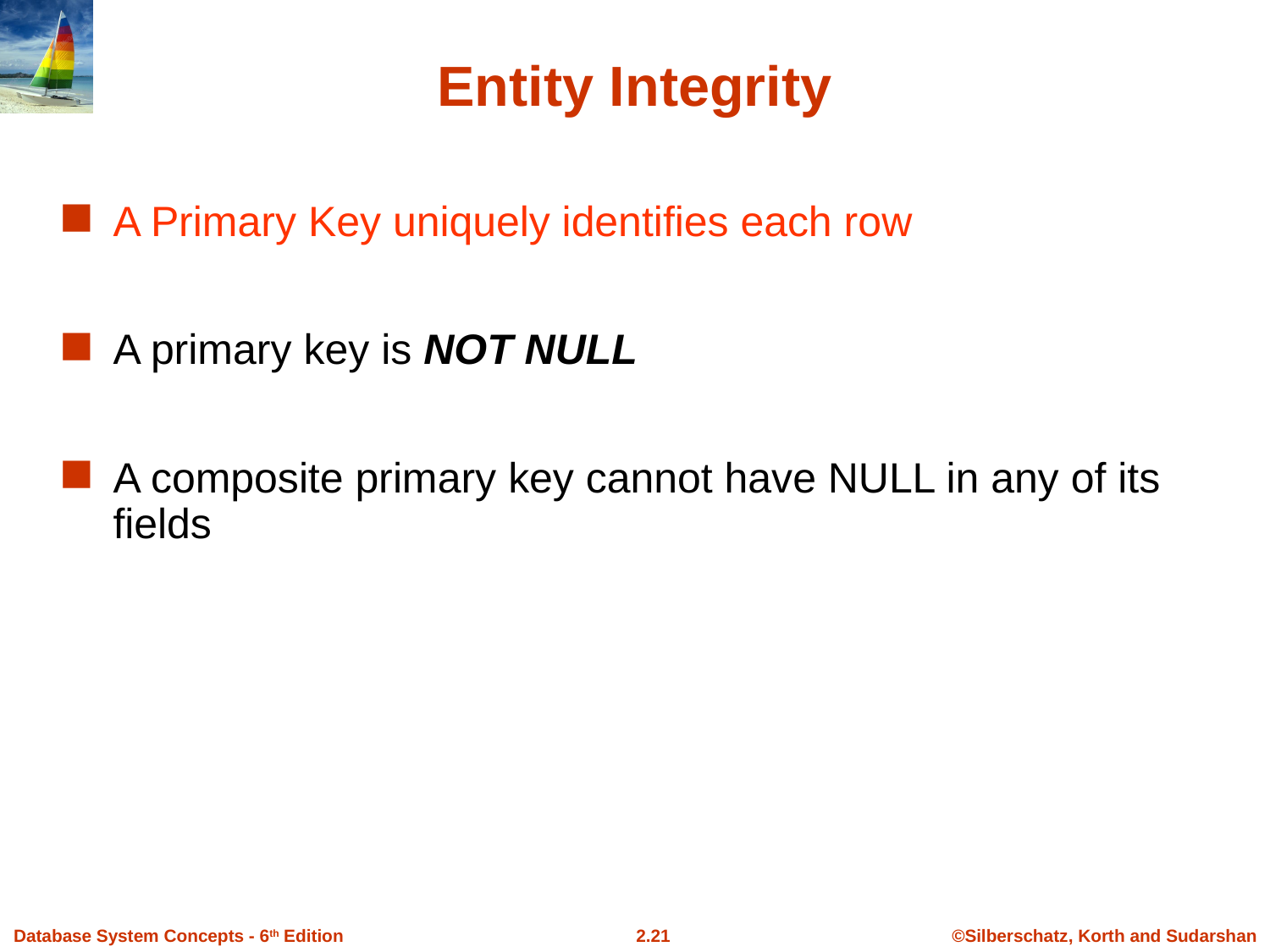

Entity Integrity
A Primary Key uniquely identifies each row

A primary key is NOT NULL

A composite primary key cannot have NULL in any of its fields